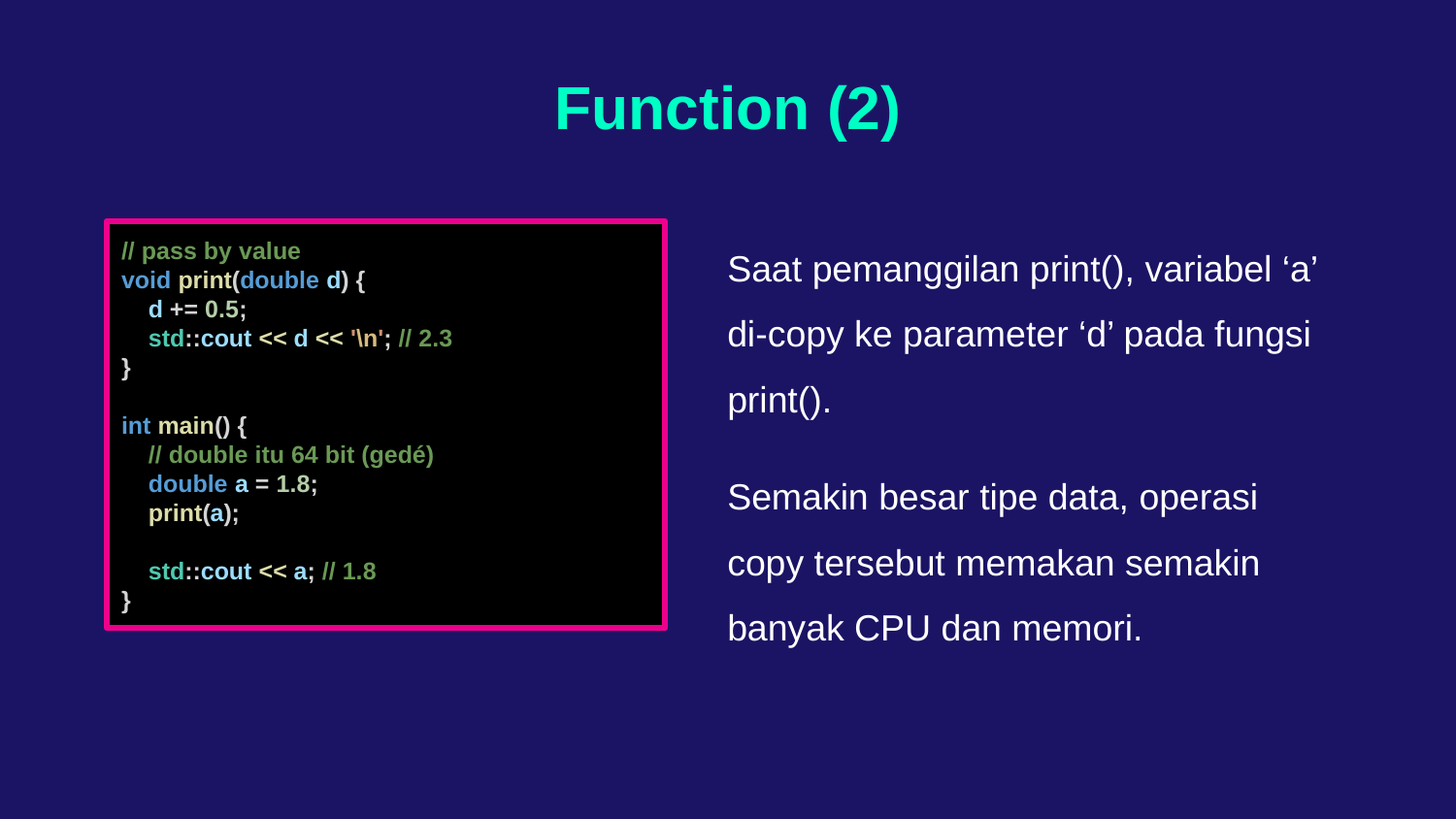

# Function (2)
Saat pemanggilan print(), variabel ‘a’ di-copy ke parameter ‘d’ pada fungsi print().
Semakin besar tipe data, operasi copy tersebut memakan semakin banyak CPU dan memori.
// pass by value
void print(double d) {
    d += 0.5;
    std::cout << d << '\n'; // 2.3
}

int main() {
    // double itu 64 bit (gedé)
    double a = 1.8;
    print(a);

    std::cout << a; // 1.8
}